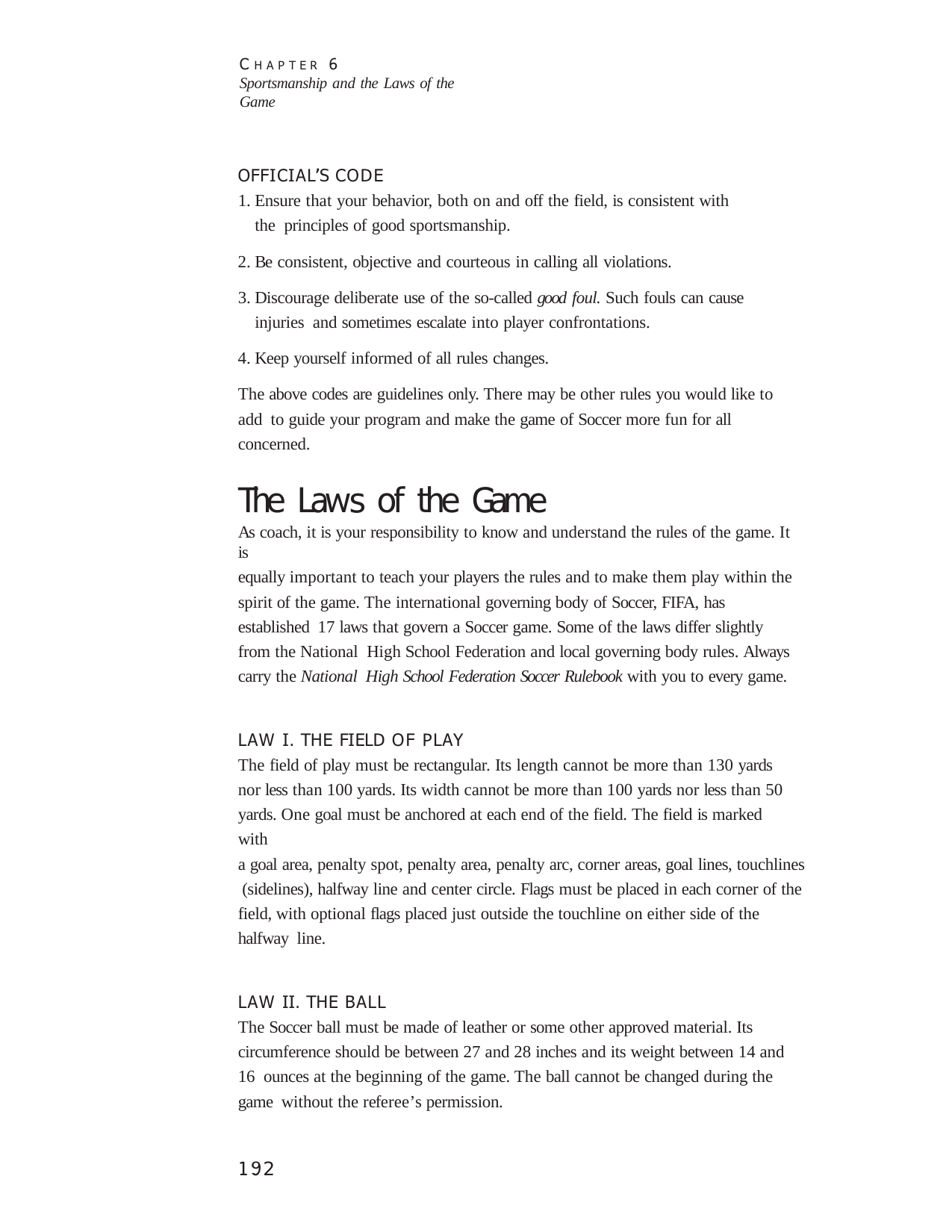

C H A P T E R   6
Sportsmanship and the Laws of the Game
OFFICIAL’S CODE
Ensure that your behavior, both on and off the field, is consistent with the  principles of good sportsmanship.
Be consistent, objective and courteous in calling all violations.
Discourage deliberate use of the so-called good foul. Such fouls can cause injuries  and sometimes escalate into player confrontations.
Keep yourself informed of all rules changes.
The above codes are guidelines only. There may be other rules you would like to add  to guide your program and make the game of Soccer more fun for all concerned.

The Laws of the Game
As coach, it is your responsibility to know and understand the rules of the game. It is
equally important to teach your players the rules and to make them play within the  spirit of the game. The international governing body of Soccer, FIFA, has established  17 laws that govern a Soccer game. Some of the laws differ slightly from the National  High School Federation and local governing body rules. Always carry the National  High School Federation Soccer Rulebook with you to every game.

LAW I. THE FIELD OF PLAY
The field of play must be rectangular. Its length cannot be more than 130 yards  nor less than 100 yards. Its width cannot be more than 100 yards nor less than 50  yards. One goal must be anchored at each end of the field. The field is marked with
a goal area, penalty spot, penalty area, penalty arc, corner areas, goal lines, touchlines  (sidelines), halfway line and center circle. Flags must be placed in each corner of the  field, with optional flags placed just outside the touchline on either side of the halfway  line.

LAW II. THE BALL
The Soccer ball must be made of leather or some other approved material. Its  circumference should be between 27 and 28 inches and its weight between 14 and 16  ounces at the beginning of the game. The ball cannot be changed during the game  without the referee’s permission.
192